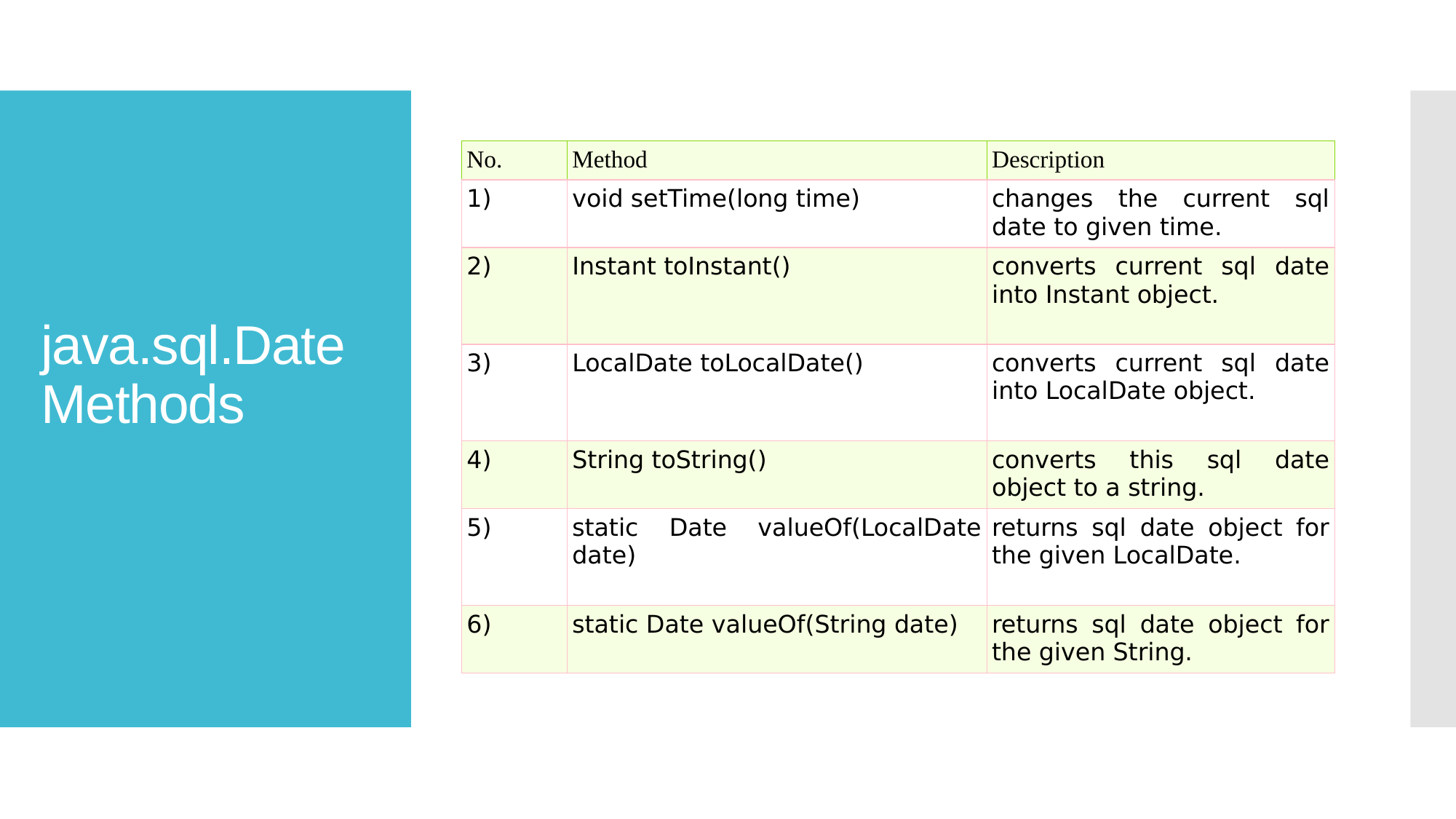

# java.sql.Date Methods
| No. | Method | Description |
| --- | --- | --- |
| 1) | void setTime(long time) | changes the current sql date to given time. |
| 2) | Instant toInstant() | converts current sql date into Instant object. |
| 3) | LocalDate toLocalDate() | converts current sql date into LocalDate object. |
| 4) | String toString() | converts this sql date object to a string. |
| 5) | static Date valueOf(LocalDate date) | returns sql date object for the given LocalDate. |
| 6) | static Date valueOf(String date) | returns sql date object for the given String. |